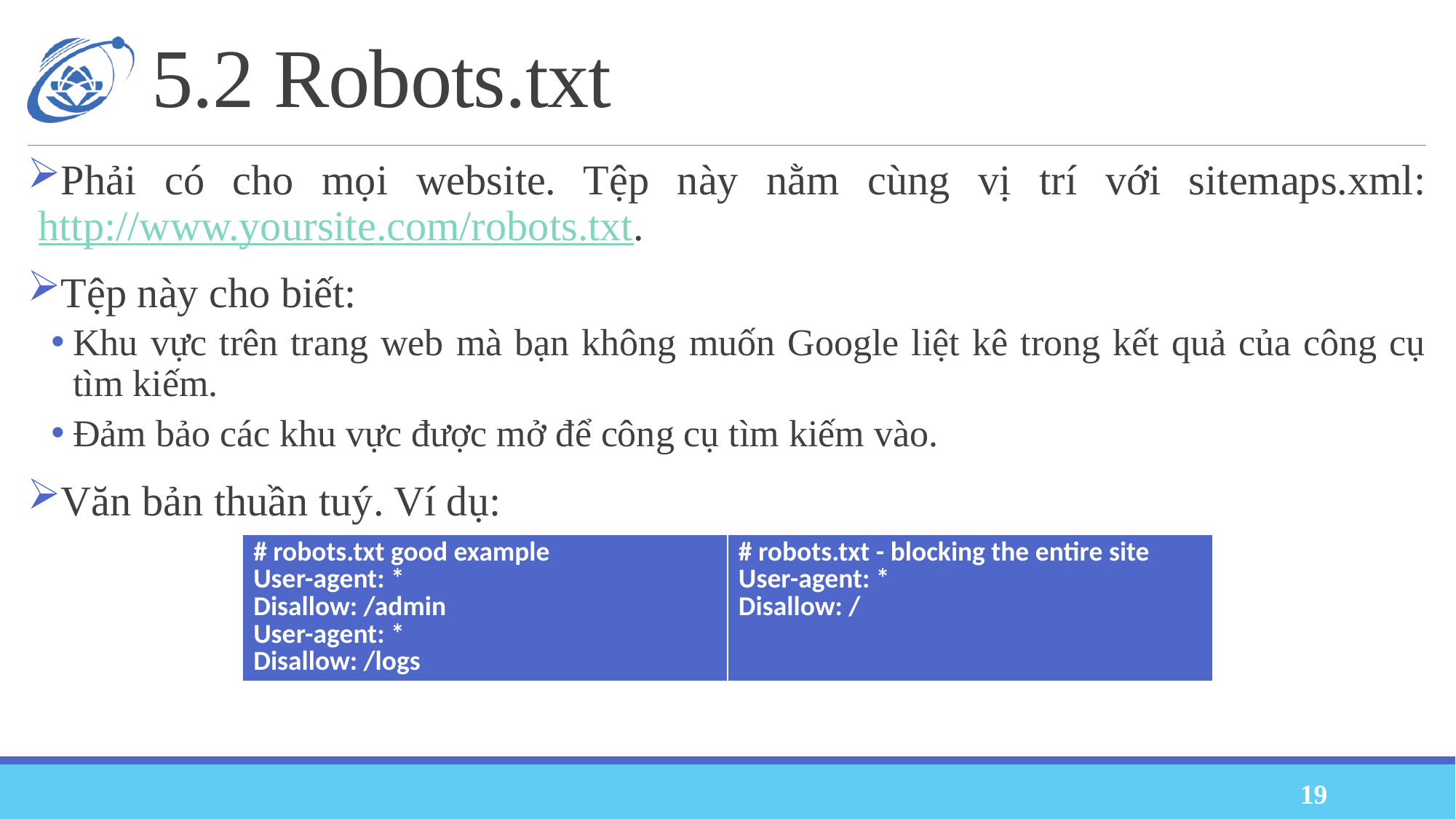

# 5.2 Robots.txt
Phải có cho mọi website. Tệp này nằm cùng vị trí với sitemaps.xml: http://www.yoursite.com/robots.txt.
Tệp này cho biết:
Khu vực trên trang web mà bạn không muốn Google liệt kê trong kết quả của công cụ tìm kiếm.
Đảm bảo các khu vực được mở để công cụ tìm kiếm vào.
Văn bản thuần tuý. Ví dụ:

| # robots.txt good example User-agent: \* Disallow: /admin User-agent: \* Disallow: /logs | # robots.txt - blocking the entire site User-agent: \* Disallow: / |
| --- | --- |
19